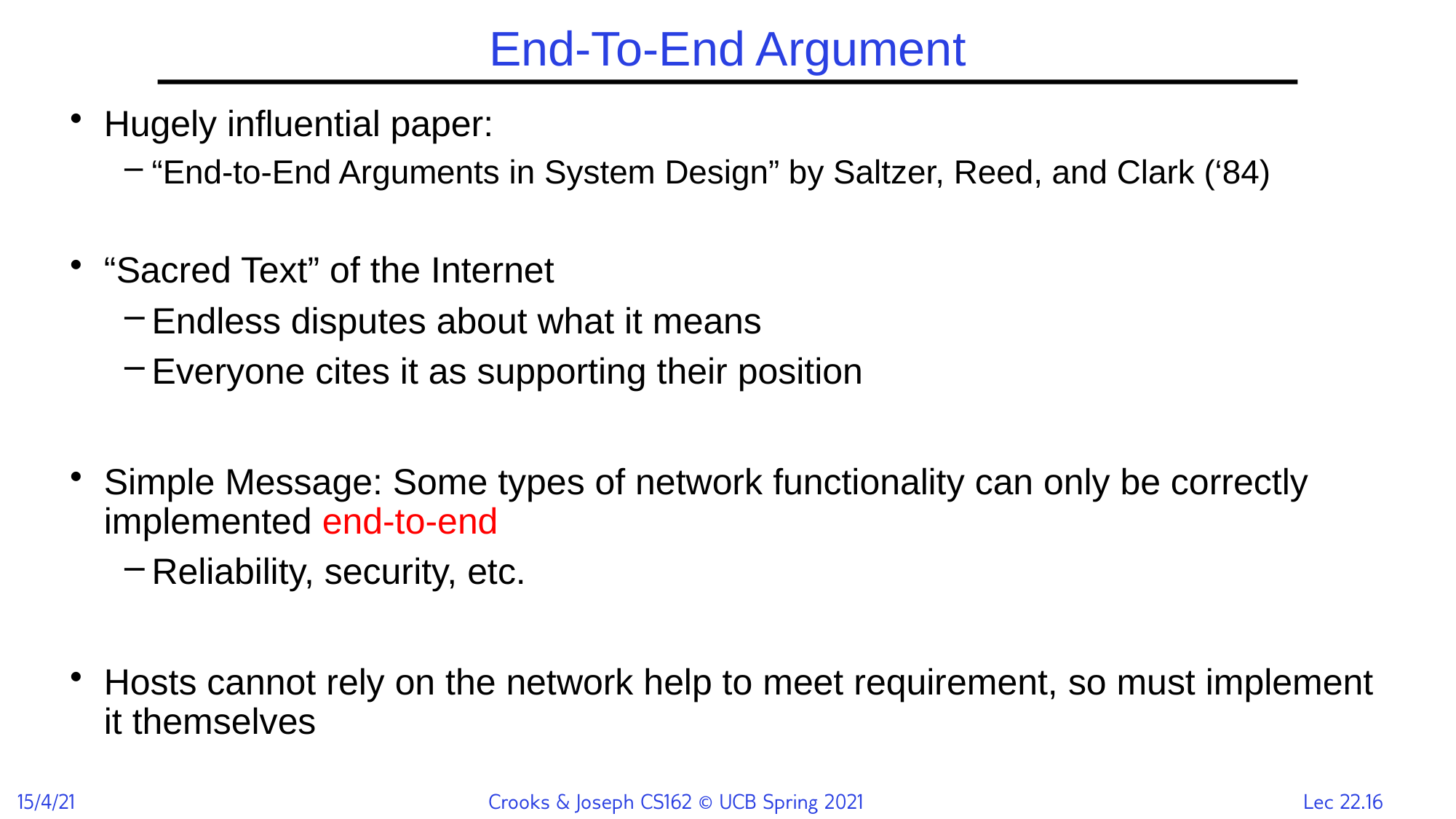

# End-To-End Argument
Hugely influential paper:
“End-to-End Arguments in System Design” by Saltzer, Reed, and Clark (‘84)

“Sacred Text” of the Internet
Endless disputes about what it means
Everyone cites it as supporting their position

Simple Message: Some types of network functionality can only be correctly implemented end-to-end
Reliability, security, etc.

Hosts cannot rely on the network help to meet requirement, so must implement it themselves